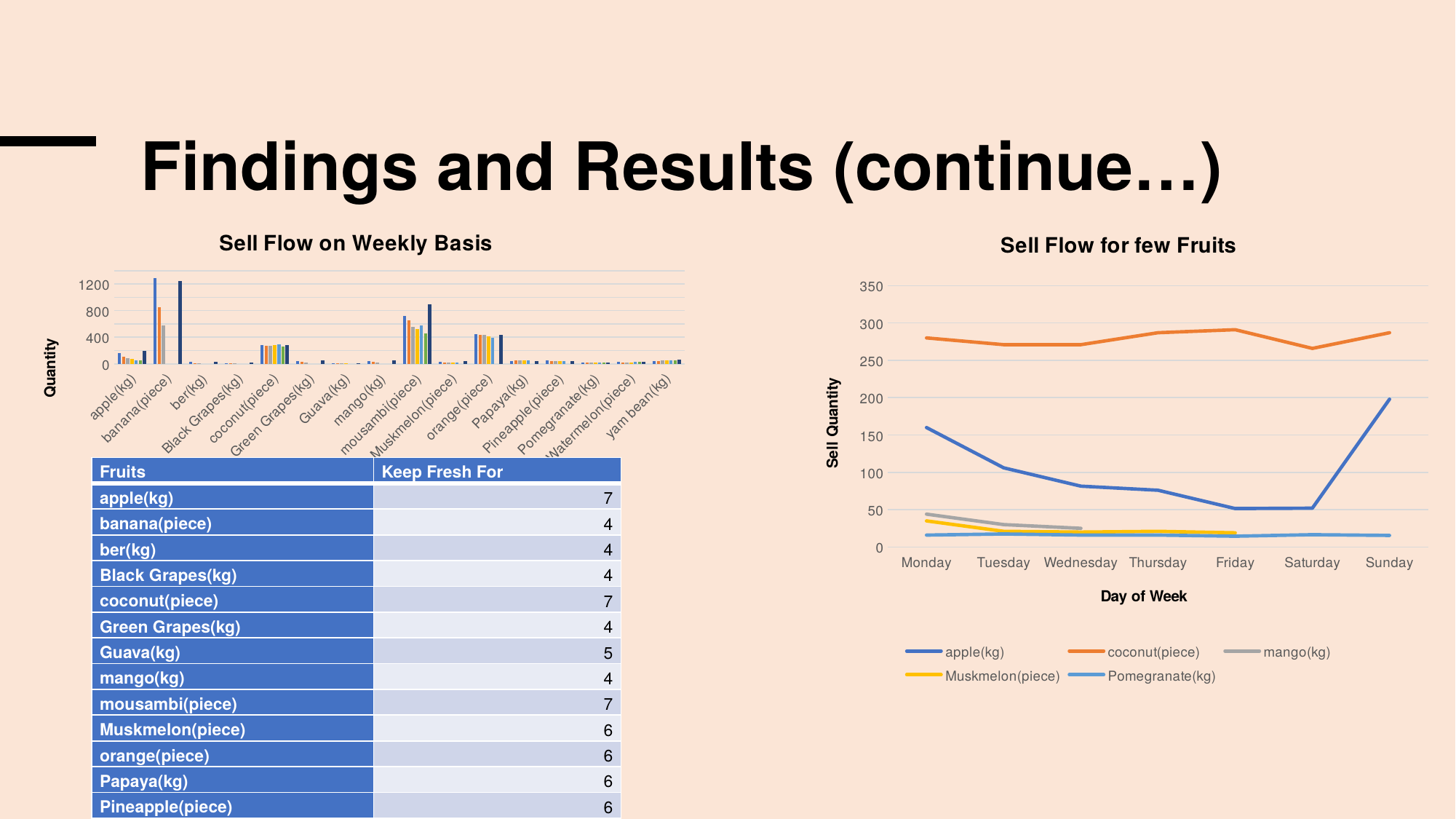

# Findings and Results (continue…)

### Chart: Sell Flow on Weekly Basis

| Category | Monday | Tuesday | Wednesday | Thursday | Friday | Saturday | Sunday |
|---|---|---|---|---|---|---|---|
| apple(kg) | 160.0 | 106.0 | 81.5 | 76.0 | 51.5 | 52.0 | 198.0 |
| banana(piece) | 1286.0 | 854.0 | 583.0 | None | None | None | 1246.0 |
| ber(kg) | 26.5 | 12.5 | 7.0 | None | None | None | 33.0 |
| Black Grapes(kg) | 12.0 | 9.0 | 3.5 | None | None | None | 18.0 |
| coconut(piece) | 280.0 | 271.0 | 271.0 | 287.0 | 291.0 | 266.0 | 287.0 |
| Green Grapes(kg) | 45.0 | 26.5 | 24.0 | None | None | None | 51.5 |
| Guava(kg) | 9.5 | 6.0 | 5.5 | 4.5 | None | None | 9.5 |
| mango(kg) | 44.0 | 30.0 | 25.0 | None | None | None | 51.0 |
| mousambi(piece) | 725.0 | 654.0 | 554.0 | 519.0 | 578.0 | 456.0 | 900.0 |
| Muskmelon(piece) | 35.0 | 21.0 | 20.0 | 21.0 | 19.0 | None | 45.0 |
| orange(piece) | 447.0 | 433.0 | 434.0 | 419.0 | 394.0 | None | 434.0 |
| Papaya(kg) | 46.0 | 56.0 | 52.0 | 58.0 | 53.0 | None | 46.0 |
| Pineapple(piece) | 54.0 | 45.0 | 46.0 | 40.0 | 43.0 | None | 47.0 |
| Pomegranate(kg) | 16.0 | 17.5 | 16.0 | 16.0 | 14.5 | 16.5 | 15.5 |
| Watermelon(piece) | 33.0 | 24.0 | 24.0 | 23.0 | 26.0 | 27.0 | 34.0 |
| yam bean(kg) | 40.0 | 46.0 | 49.0 | 48.0 | 52.0 | 49.0 | 66.0 |

### Chart: Sell Flow for few Fruits

| Category | apple(kg) | coconut(piece) | mango(kg) | Muskmelon(piece) | Pomegranate(kg) |
|---|---|---|---|---|---|
| Monday | 160.0 | 280.0 | 44.0 | 35.0 | 16.0 |
| Tuesday | 106.0 | 271.0 | 30.0 | 21.0 | 17.5 |
| Wednesday | 81.5 | 271.0 | 25.0 | 20.0 | 16.0 |
| Thursday | 76.0 | 287.0 | None | 21.0 | 16.0 |
| Friday | 51.5 | 291.0 | None | 19.0 | 14.5 |
| Saturday | 52.0 | 266.0 | None | None | 16.5 |
| Sunday | 198.0 | 287.0 | 51.0 | 45.0 | 15.5 |
| Fruits | Keep Fresh For |
| --- | --- |
| apple(kg) | 7 |
| banana(piece) | 4 |
| ber(kg) | 4 |
| Black Grapes(kg) | 4 |
| coconut(piece) | 7 |
| Green Grapes(kg) | 4 |
| Guava(kg) | 5 |
| mango(kg) | 4 |
| mousambi(piece) | 7 |
| Muskmelon(piece) | 6 |
| orange(piece) | 6 |
| Papaya(kg) | 6 |
| Pineapple(piece) | 6 |
| Pomegranate(kg) | 7 |
| Watermelon(piece) | 7 |
| yam bean(kg) | 7 |